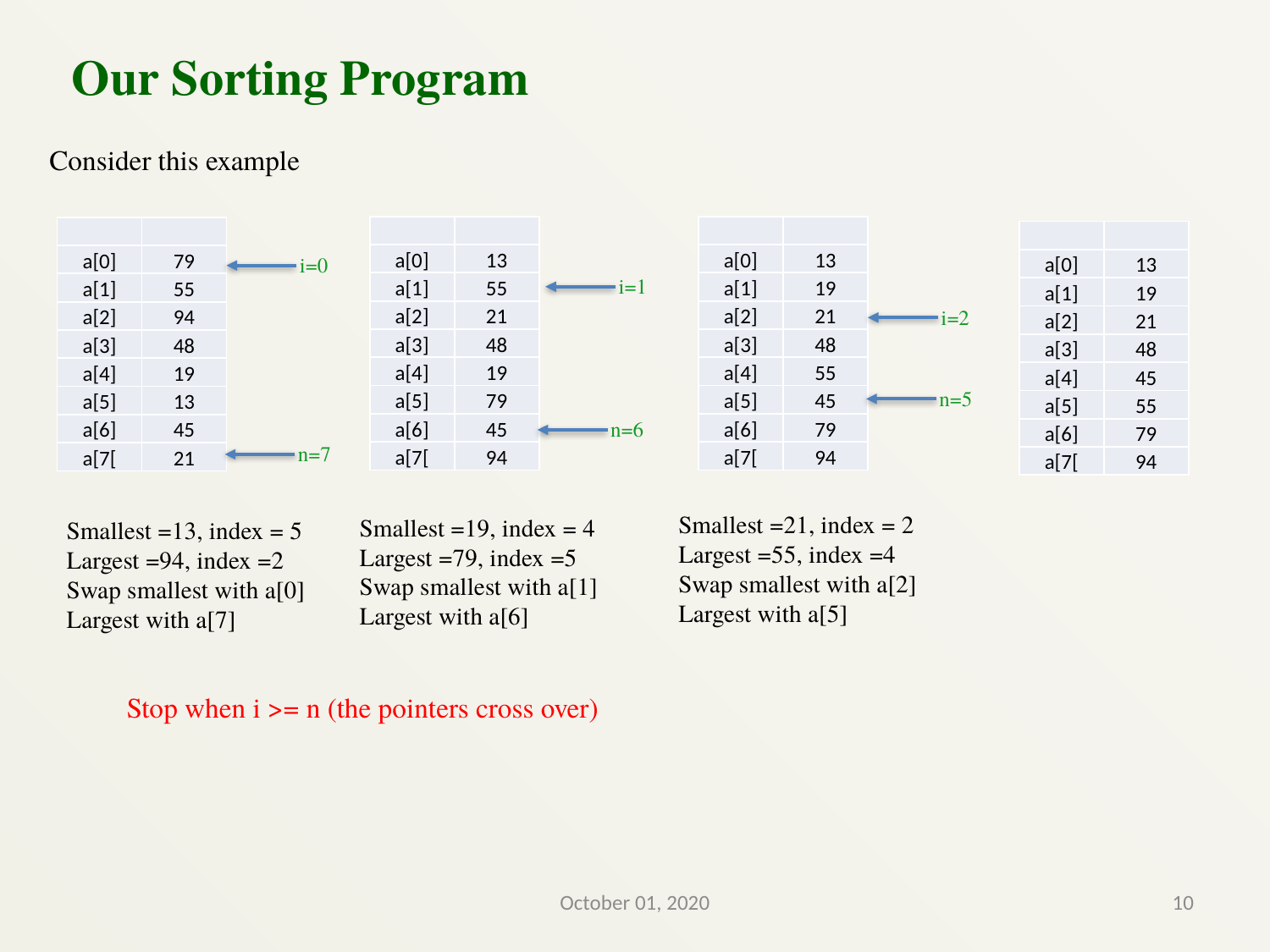

Our Sorting Program
Consider this example
|  |  |
| --- | --- |
| a[0] | 13 |
| a[1] | 55 |
| a[2] | 21 |
| a[3] | 48 |
| a[4] | 19 |
| a[5] | 79 |
| a[6] | 45 |
| a[7[ | 94 |
|  |  |
| --- | --- |
| a[0] | 13 |
| a[1] | 19 |
| a[2] | 21 |
| a[3] | 48 |
| a[4] | 55 |
| a[5] | 45 |
| a[6] | 79 |
| a[7[ | 94 |
|  |  |
| --- | --- |
| a[0] | 79 |
| a[1] | 55 |
| a[2] | 94 |
| a[3] | 48 |
| a[4] | 19 |
| a[5] | 13 |
| a[6] | 45 |
| a[7[ | 21 |
|  |  |
| --- | --- |
| a[0] | 13 |
| a[1] | 19 |
| a[2] | 21 |
| a[3] | 48 |
| a[4] | 45 |
| a[5] | 55 |
| a[6] | 79 |
| a[7[ | 94 |
i=0
i=1
i=2
n=5
n=6
n=7
Smallest =21, index = 2
Largest =55, index =4
Swap smallest with a[2]
Largest with a[5]
Smallest =19, index = 4
Largest =79, index =5
Swap smallest with a[1]
Largest with a[6]
Smallest =13, index = 5
Largest =94, index =2
Swap smallest with a[0]
Largest with a[7]
Stop when i >= n (the pointers cross over)
October 01, 2020
10